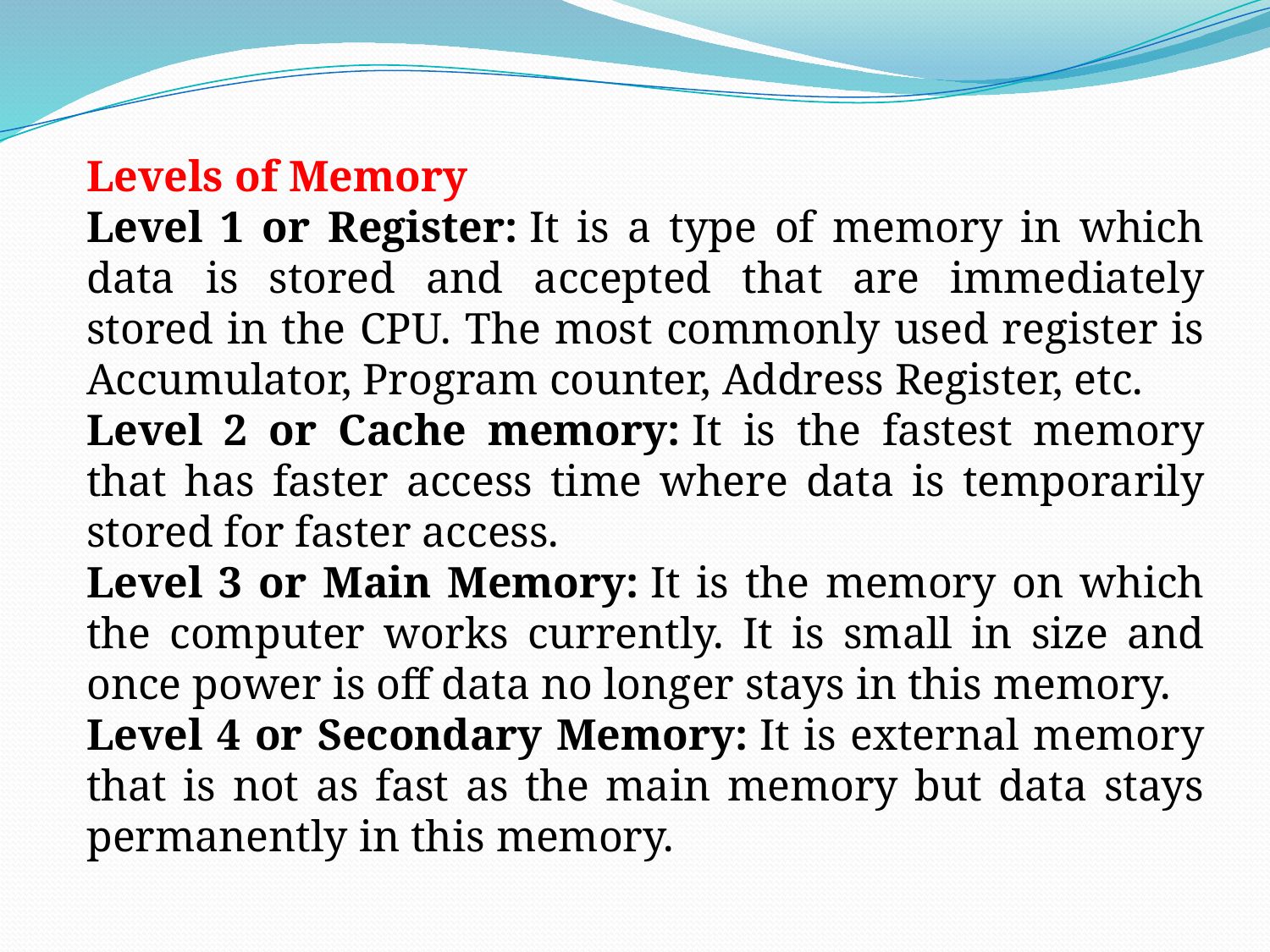

Levels of Memory
Level 1 or Register: It is a type of memory in which data is stored and accepted that are immediately stored in the CPU. The most commonly used register is Accumulator, Program counter, Address Register, etc.
Level 2 or Cache memory: It is the fastest memory that has faster access time where data is temporarily stored for faster access.
Level 3 or Main Memory: It is the memory on which the computer works currently. It is small in size and once power is off data no longer stays in this memory.
Level 4 or Secondary Memory: It is external memory that is not as fast as the main memory but data stays permanently in this memory.